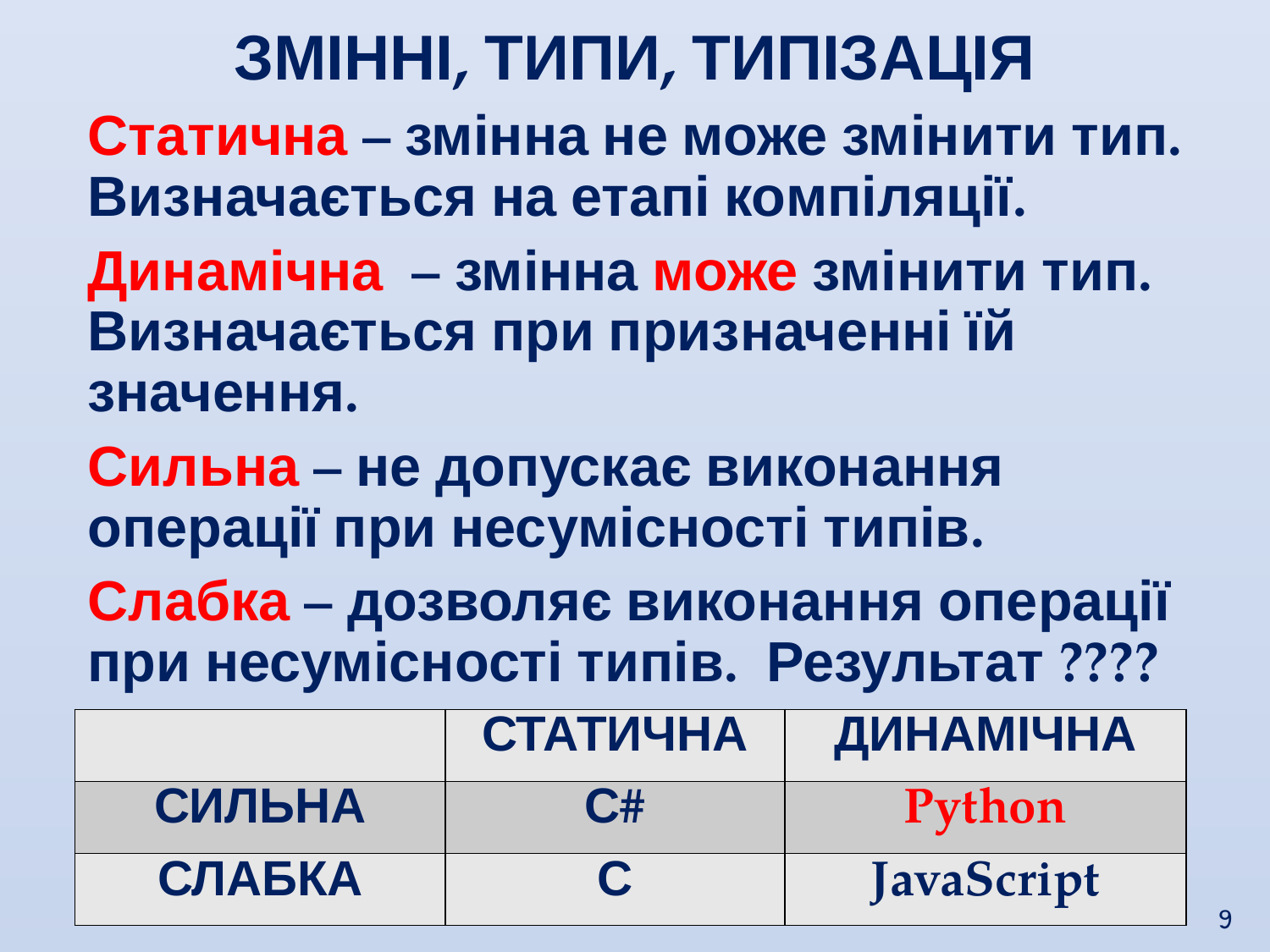

ЗМІННІ, ТИПИ, ТИПІЗАЦІЯ
Статична – змінна не може змінити тип. Визначається на етапі компіляції.
Динамічна  – змінна може змінити тип. Визначається при призначенні їй  значення.
Сильна – не допускає виконання операції при несумісності типів.
Слабка – дозволяє виконання операції при несумісності типів.  Результат ????
|  | СТАТИЧНА | ДИНАМІЧНА |
| --- | --- | --- |
| СИЛЬНА | С# | Python |
| СЛАБКА | С | JavaScript |
9